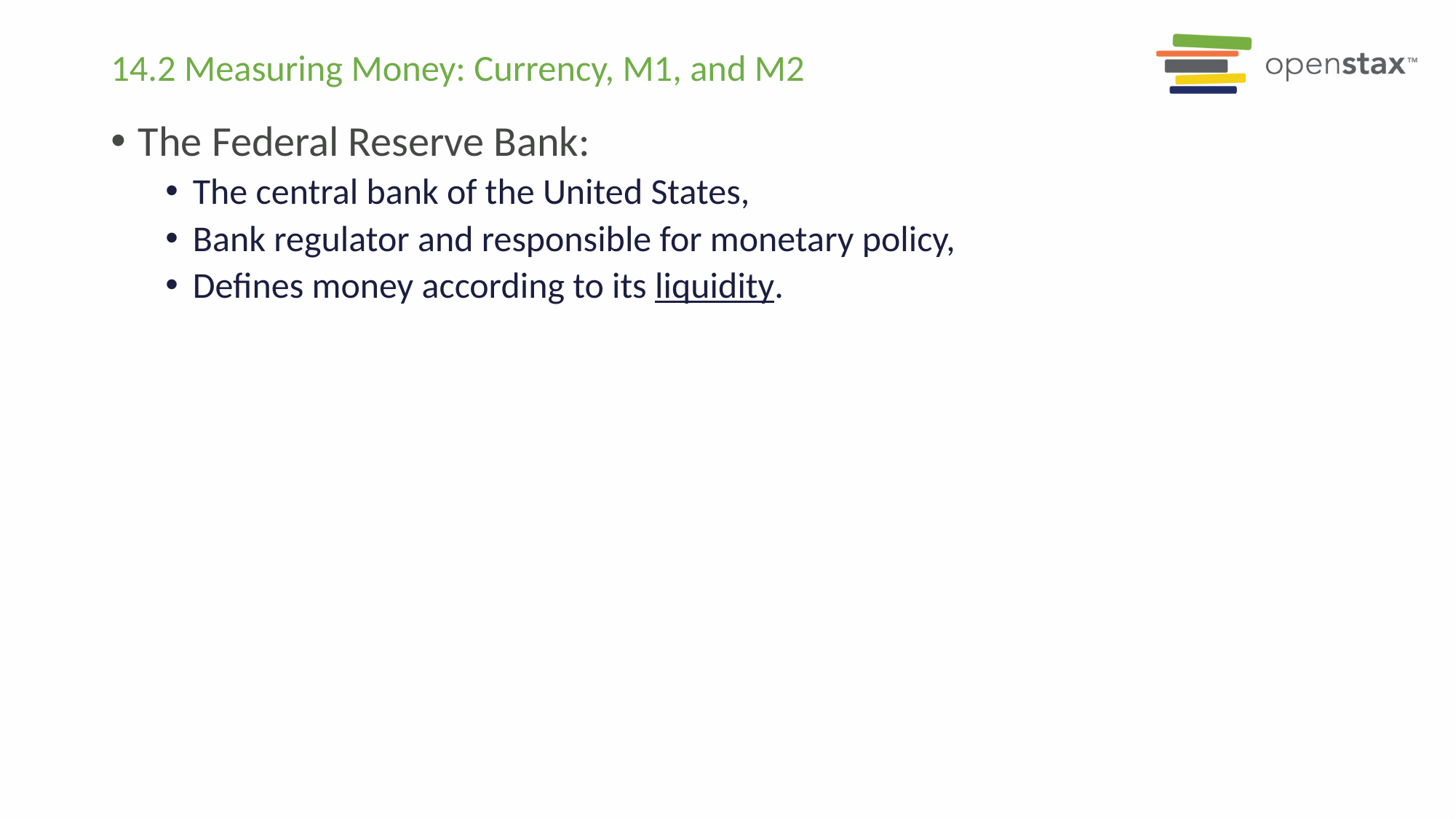

# 14.2 Measuring Money: Currency, M1, and M2
The Federal Reserve Bank:
The central bank of the United States,
Bank regulator and responsible for monetary policy,
Defines money according to its liquidity.